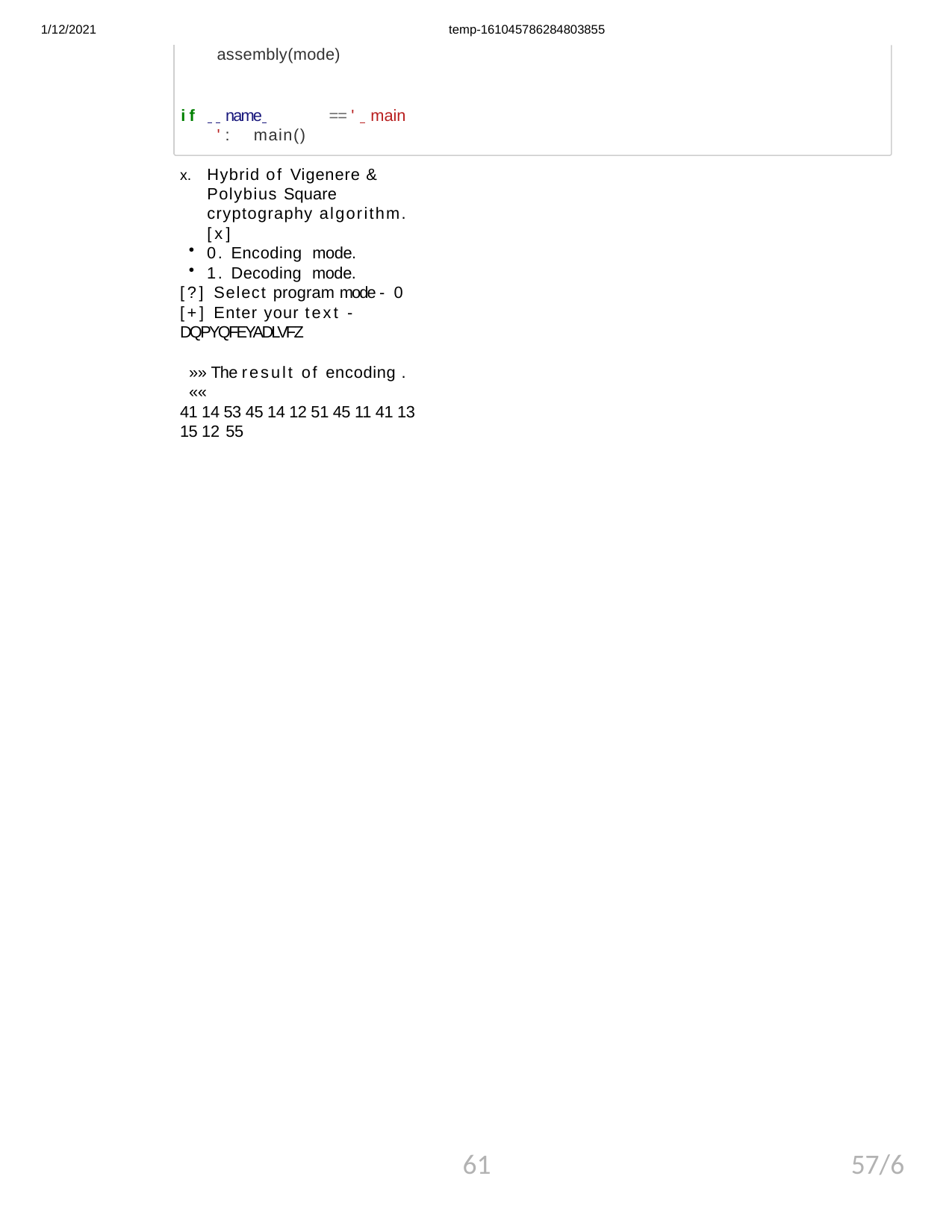

1/12/2021
temp-161045786284803855
assembly(mode)

if   name 	== ' main ':  main()

Hybrid of Vigenere & Polybius Square cryptography algorithm. [x]
0. Encoding  mode.
1. Decoding  mode.
[?] Select program mode - 0
[+] Enter your text - DQPYQFEYADLVFZ

»» The result of encoding . ««
41 14 53 45 14 12 51 45 11 41 13 15 12 55

61
57/6